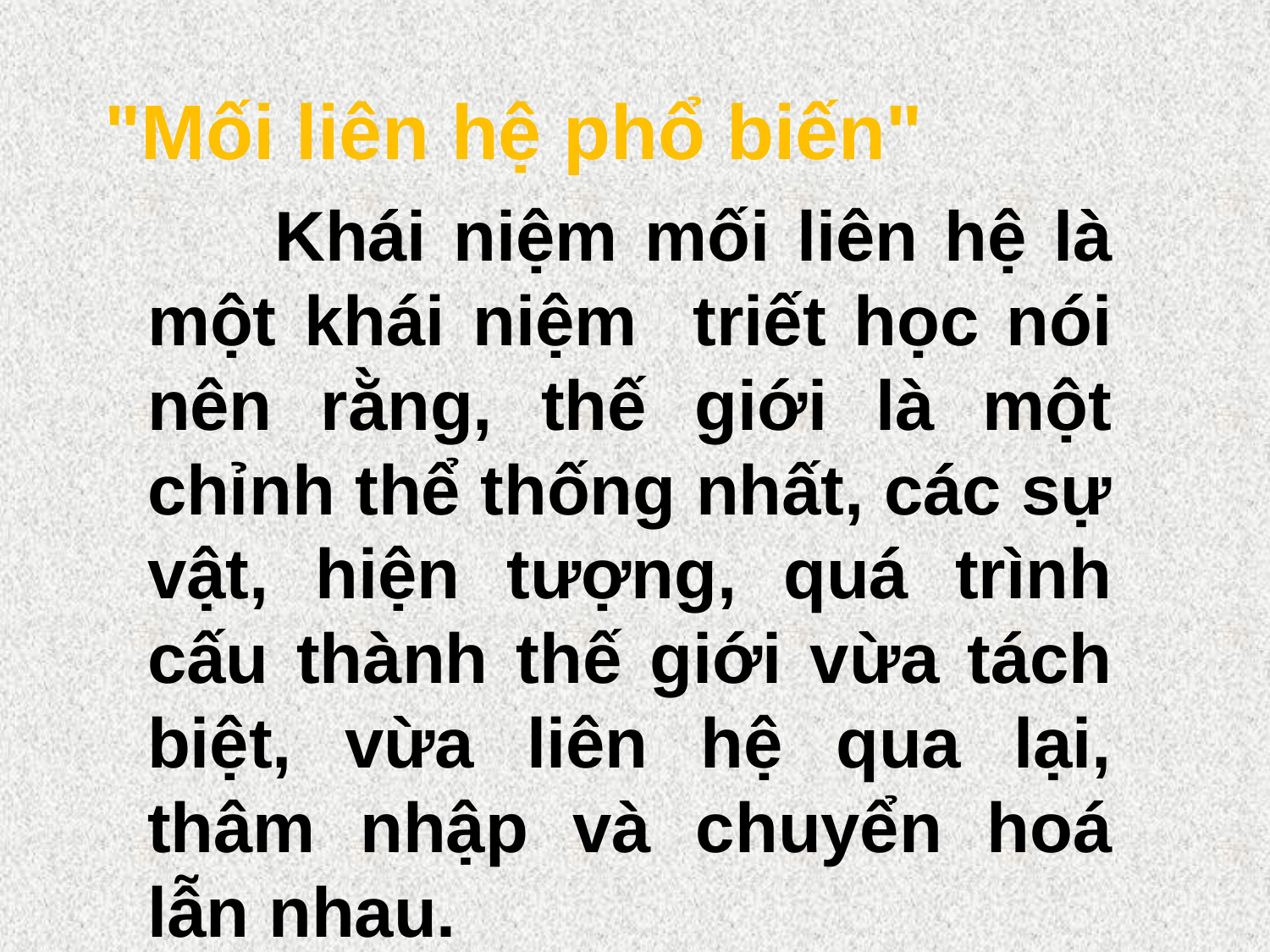

"Mối liên hệ phổ biến"
	Khái niệm mối liên hệ là một khái niệm  triết học nói nên rằng, thế giới là một chỉnh thể thống nhất, các sự vật, hiện tượng, quá trình cấu thành thế giới vừa tách biệt, vừa liên hệ qua lại, thâm nhập và chuyển hoá lẫn nhau.